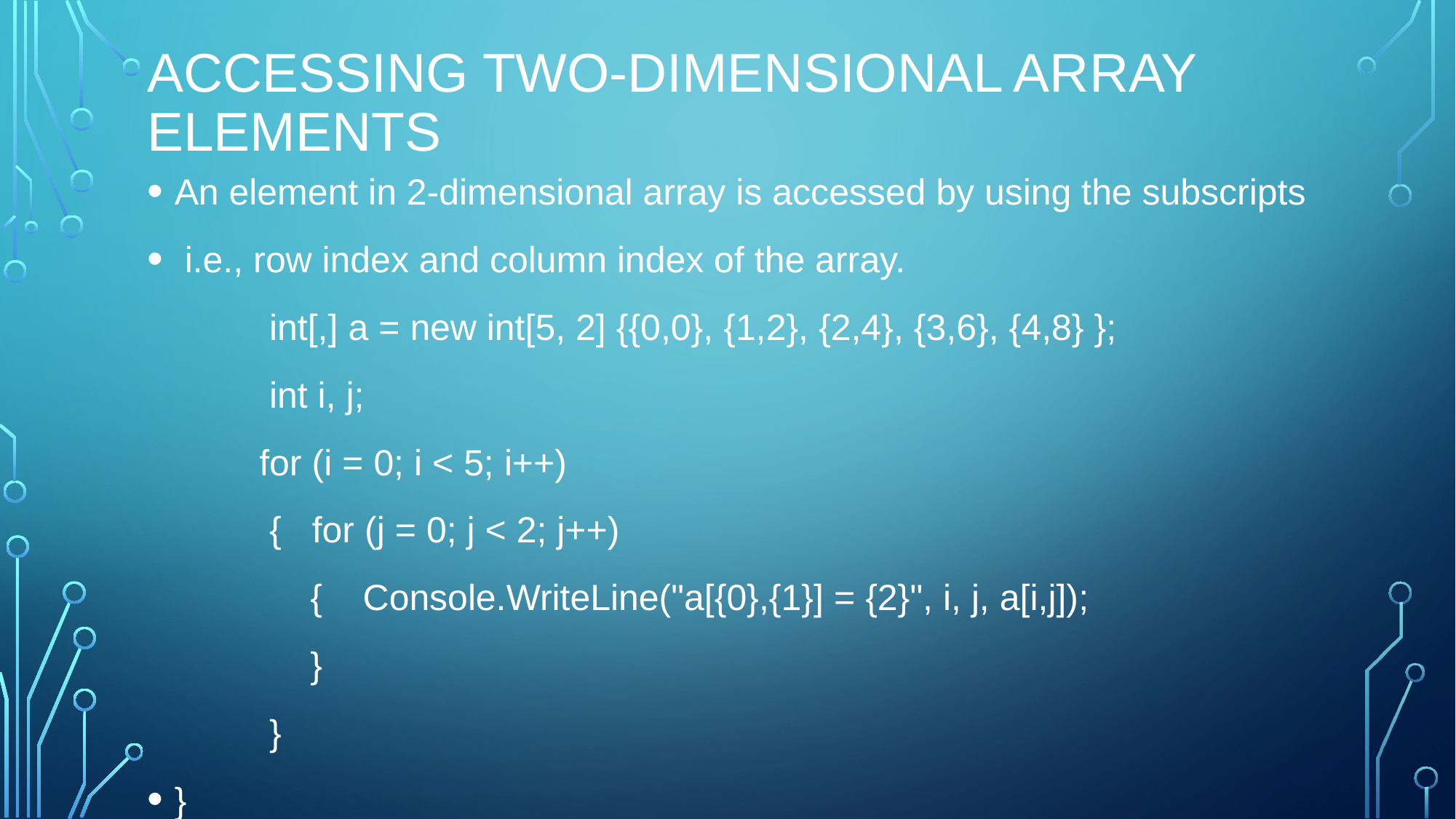

# Accessing Two-Dimensional Array Elements
An element in 2-dimensional array is accessed by using the subscripts
 i.e., row index and column index of the array.
            int[,] a = new int[5, 2] {{0,0}, {1,2}, {2,4}, {3,6}, {4,8} };
            int i, j;
           for (i = 0; i < 5; i++)
            {   for (j = 0; j < 2; j++)
                {    Console.WriteLine("a[{0},{1}] = {2}", i, j, a[i,j]);
                }
            }
}